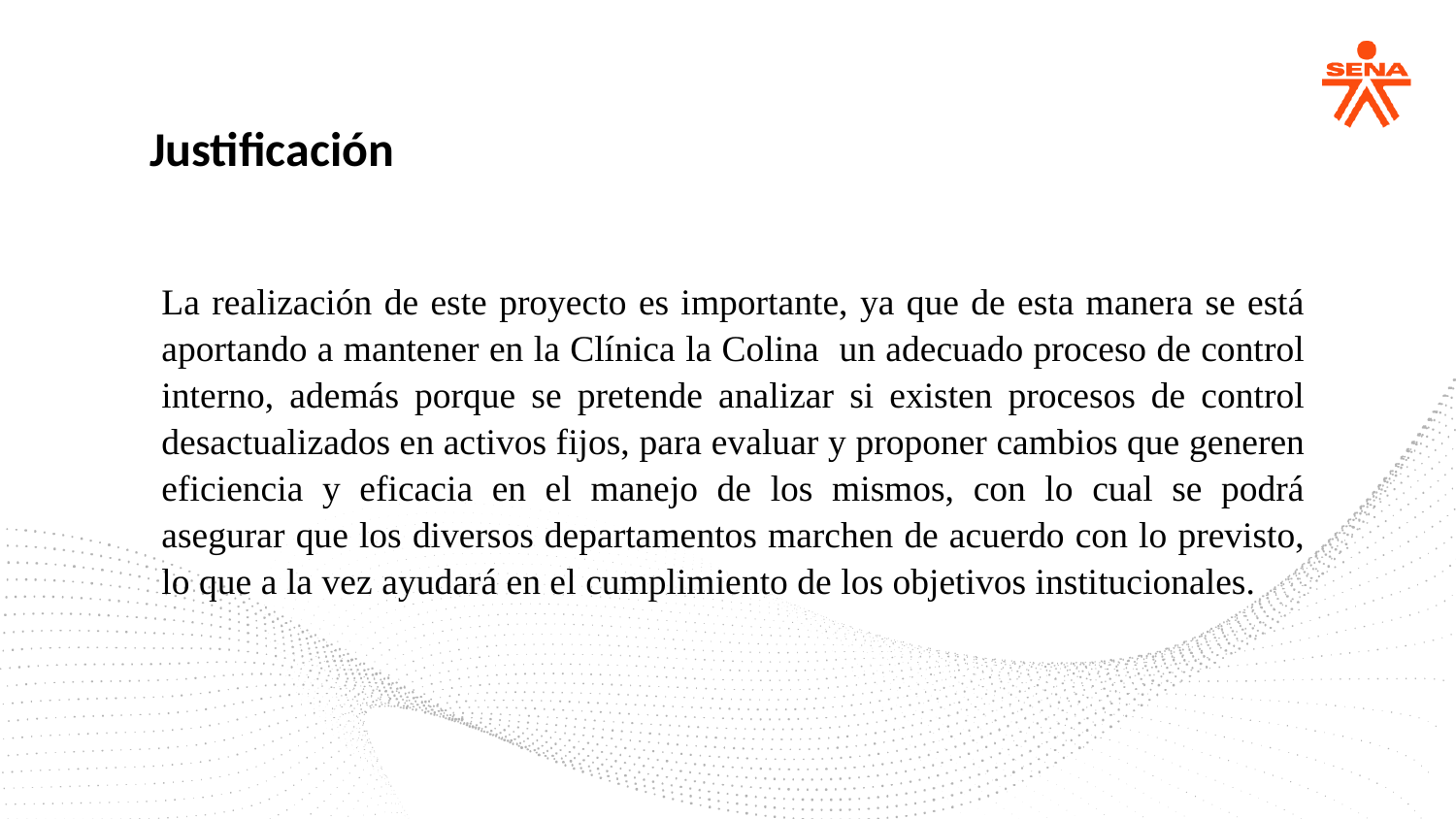

Justificación
La realización de este proyecto es importante, ya que de esta manera se está aportando a mantener en la Clínica la Colina  un adecuado proceso de control interno, además porque se pretende analizar si existen procesos de control desactualizados en activos fijos, para evaluar y proponer cambios que generen eficiencia y eficacia en el manejo de los mismos, con lo cual se podrá asegurar que los diversos departamentos marchen de acuerdo con lo previsto, lo que a la vez ayudará en el cumplimiento de los objetivos institucionales.